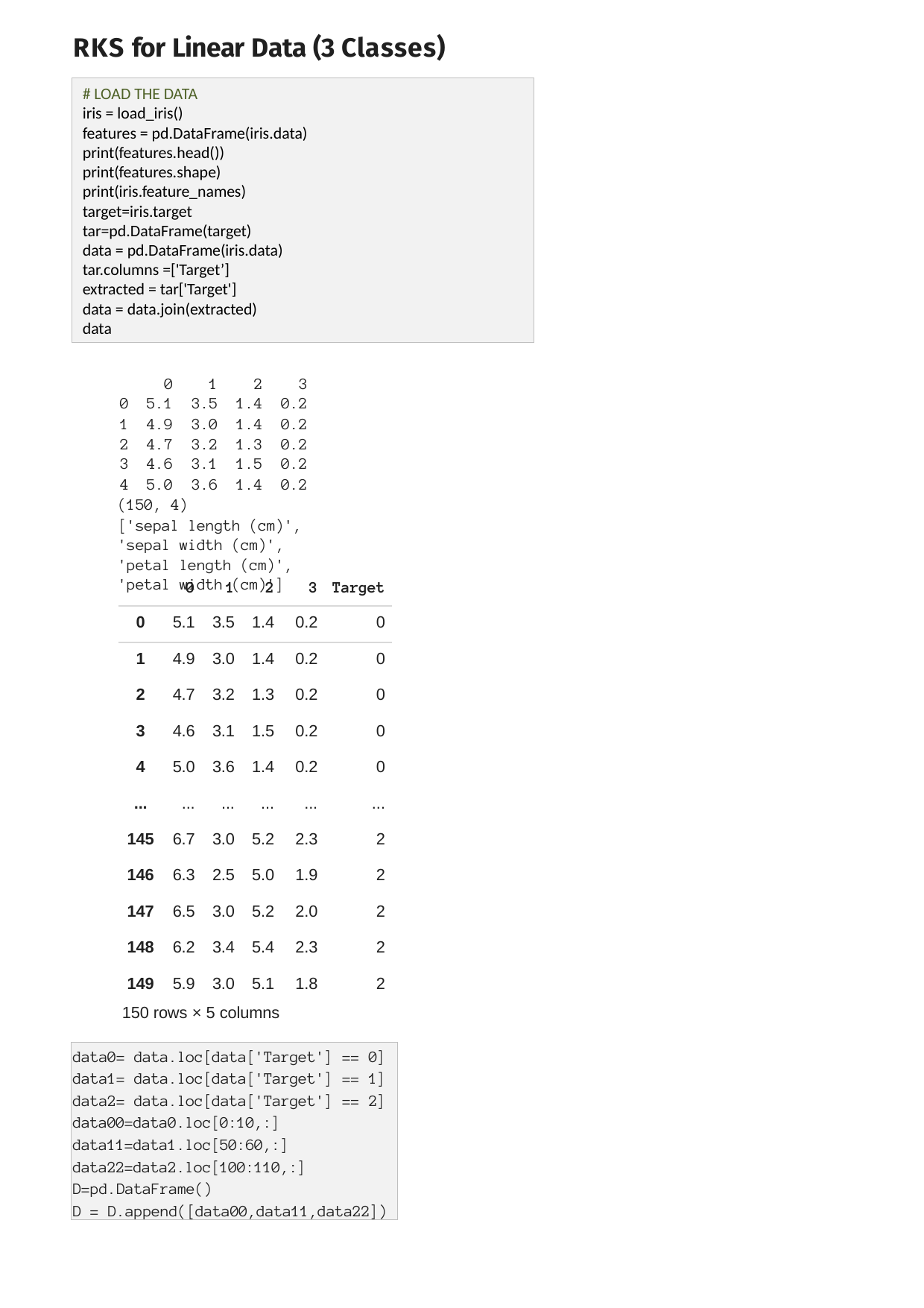

RKS for Linear Data (3 Classes)

0	1	2	3
0	5.1	3.5	1.4	0.2
1	4.9	3.0	1.4	0.2
2	4.7	3.2	1.3	0.2
3	4.6	3.1	1.5	0.2
4	5.0	3.6	1.4	0.2
(150, 4)
['sepal length (cm)', 'sepal width (cm)', 'petal length (cm)', 'petal width (cm)']
# LOAD THE DATA
iris = load_iris()
features = pd.DataFrame(iris.data)
print(features.head())
print(features.shape)
print(iris.feature_names)
target=iris.target
tar=pd.DataFrame(target)
data = pd.DataFrame(iris.data)
tar.columns =['Target’]
extracted = tar['Target']
data = data.join(extracted)
data
|  | 0 | 1 | 2 | 3 | Target |
| --- | --- | --- | --- | --- | --- |
| 0 | 5.1 | 3.5 | 1.4 | 0.2 | 0 |
| 1 | 4.9 | 3.0 | 1.4 | 0.2 | 0 |
| 2 | 4.7 | 3.2 | 1.3 | 0.2 | 0 |
| 3 | 4.6 | 3.1 | 1.5 | 0.2 | 0 |
| 4 | 5.0 | 3.6 | 1.4 | 0.2 | 0 |
| ... | ... | ... | ... | ... | ... |
| 145 | 6.7 | 3.0 | 5.2 | 2.3 | 2 |
| 146 | 6.3 | 2.5 | 5.0 | 1.9 | 2 |
| 147 | 6.5 | 3.0 | 5.2 | 2.0 | 2 |
| 148 | 6.2 | 3.4 | 5.4 | 2.3 | 2 |
| 149 | 5.9 | 3.0 | 5.1 | 1.8 | 2 |
150 rows × 5 columns
data0= data.loc[data['Target'] == 0]  data1= data.loc[data['Target'] == 1]  data2= data.loc[data['Target'] == 2]  data00=data0.loc[0:10,:]  data11=data1.loc[50:60,:]  data22=data2.loc[100:110,:]  D=pd.DataFrame()
D = D.append([data00,data11,data22])